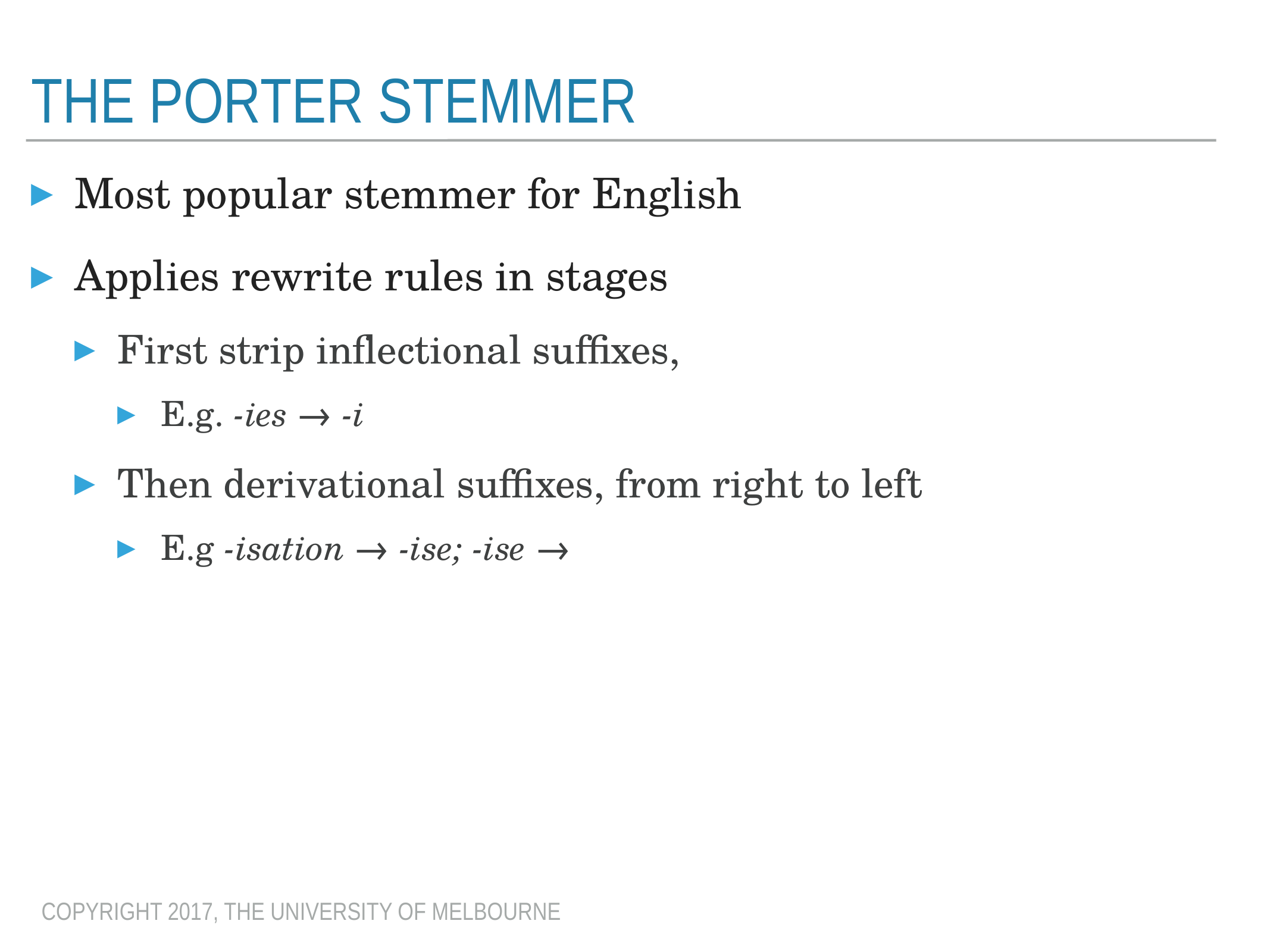

# The Porter stemmer
Most popular stemmer for English
Applies rewrite rules in stages
First strip inflectional suffixes,
E.g. -ies → -i
Then derivational suffixes, from right to left
E.g -isation → -ise; -ise →